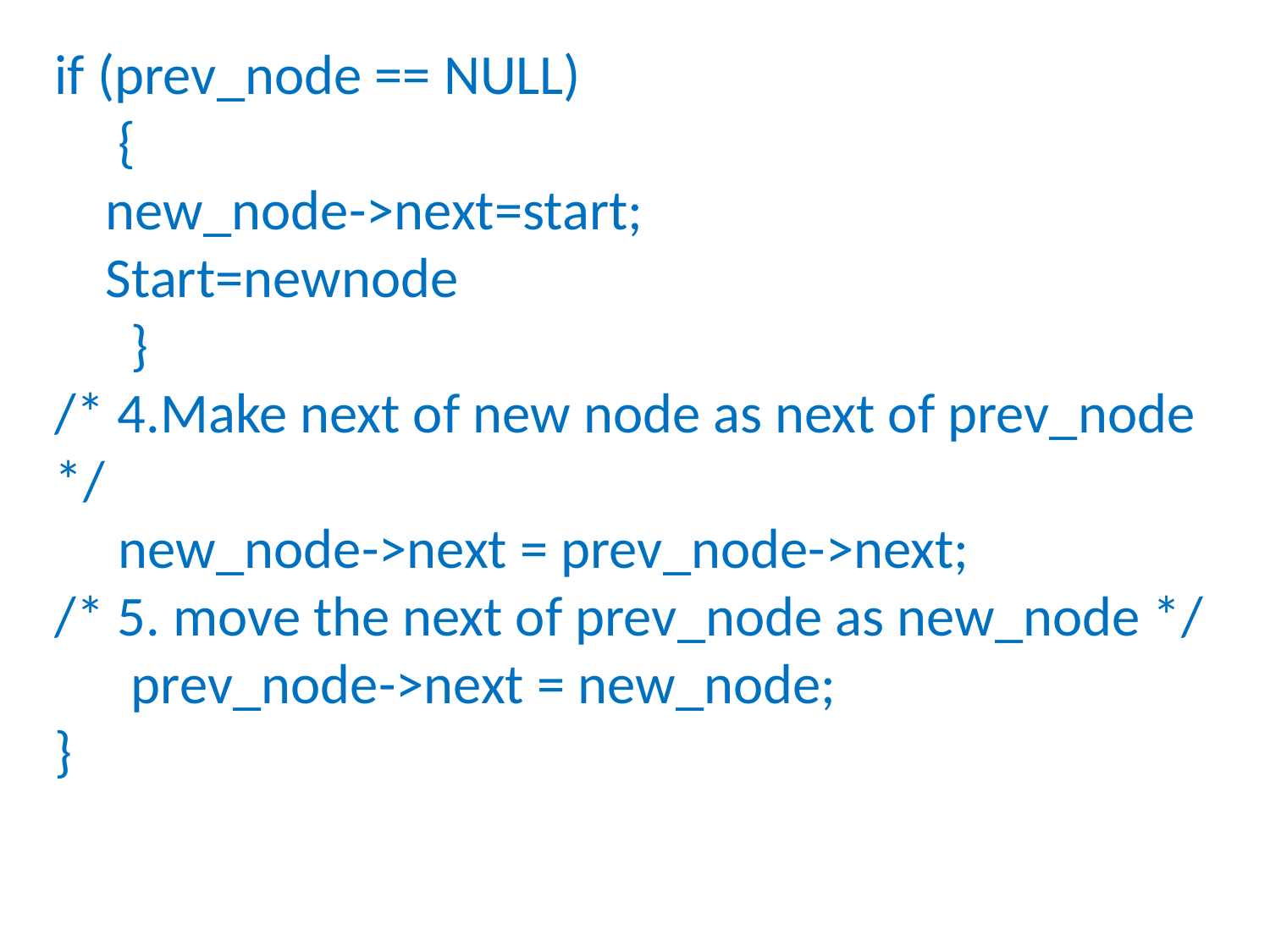

if (prev_node == NULL)
     {
    new_node->next=start;
    Start=newnode
      }
/* 4.Make next of new node as next of prev_node */
     new_node->next = prev_node->next;
/* 5. move the next of prev_node as new_node */
      prev_node->next = new_node;
}